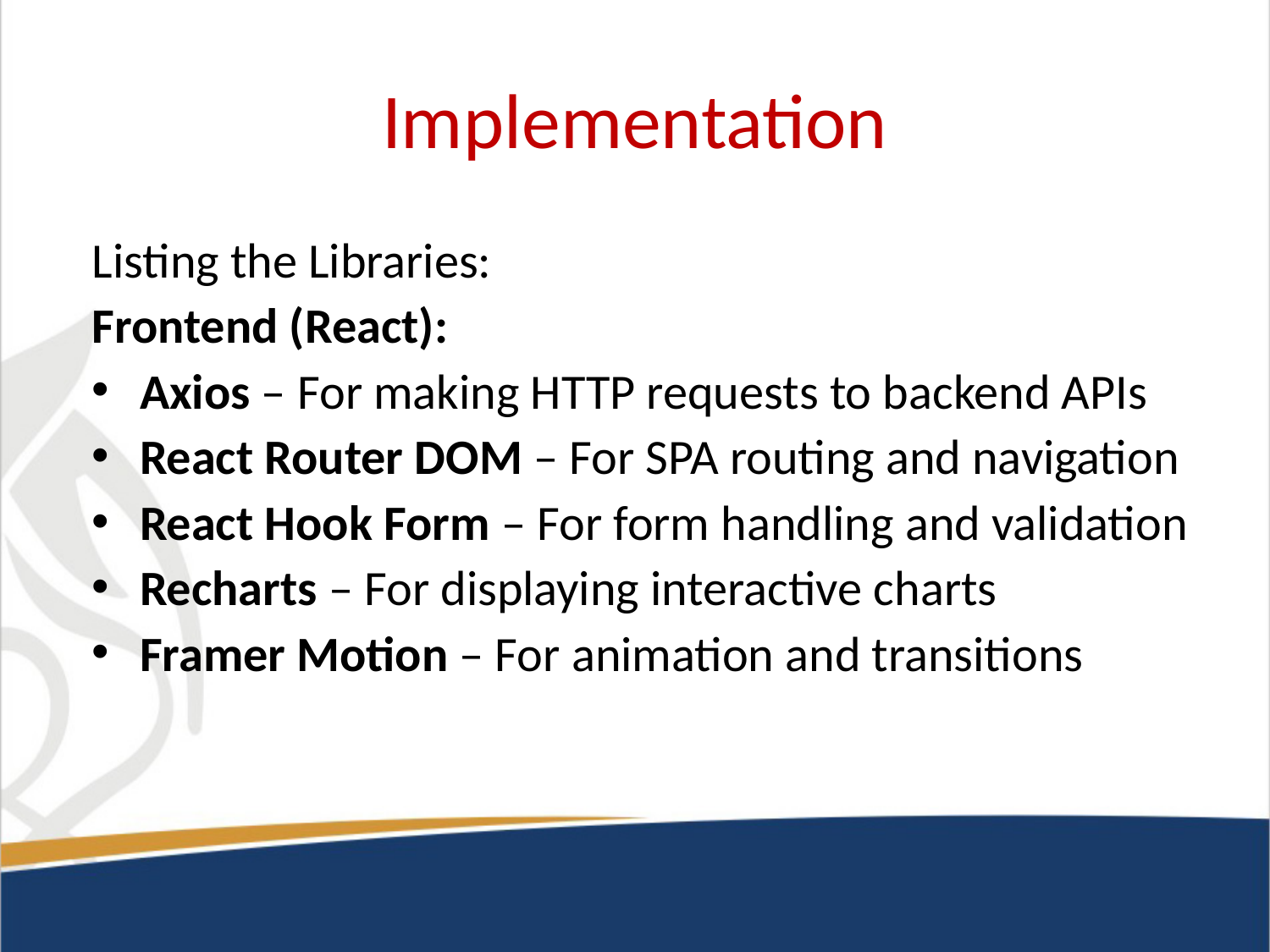

# Implementation
Listing the Libraries:
Frontend (React):
Axios – For making HTTP requests to backend APIs
React Router DOM – For SPA routing and navigation
React Hook Form – For form handling and validation
Recharts – For displaying interactive charts
Framer Motion – For animation and transitions